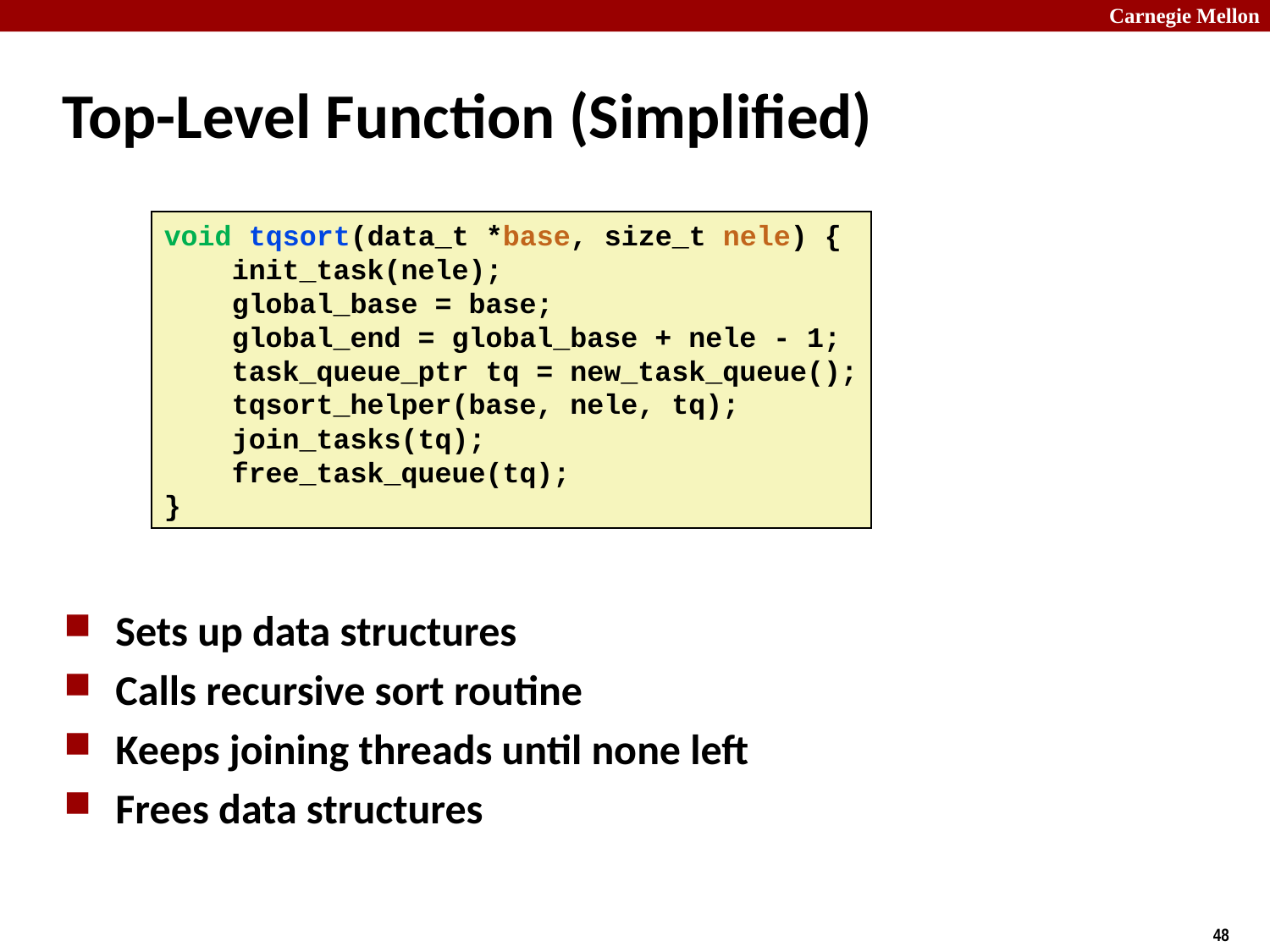

# Top-Level Function (Simplified)
void tqsort(data_t *base, size_t nele) {
    init_task(nele);
    global_base = base;
    global_end = global_base + nele - 1;
    task_queue_ptr tq = new_task_queue();
    tqsort_helper(base, nele, tq);
    join_tasks(tq);
    free_task_queue(tq);
}
Sets up data structures
Calls recursive sort routine
Keeps joining threads until none left
Frees data structures